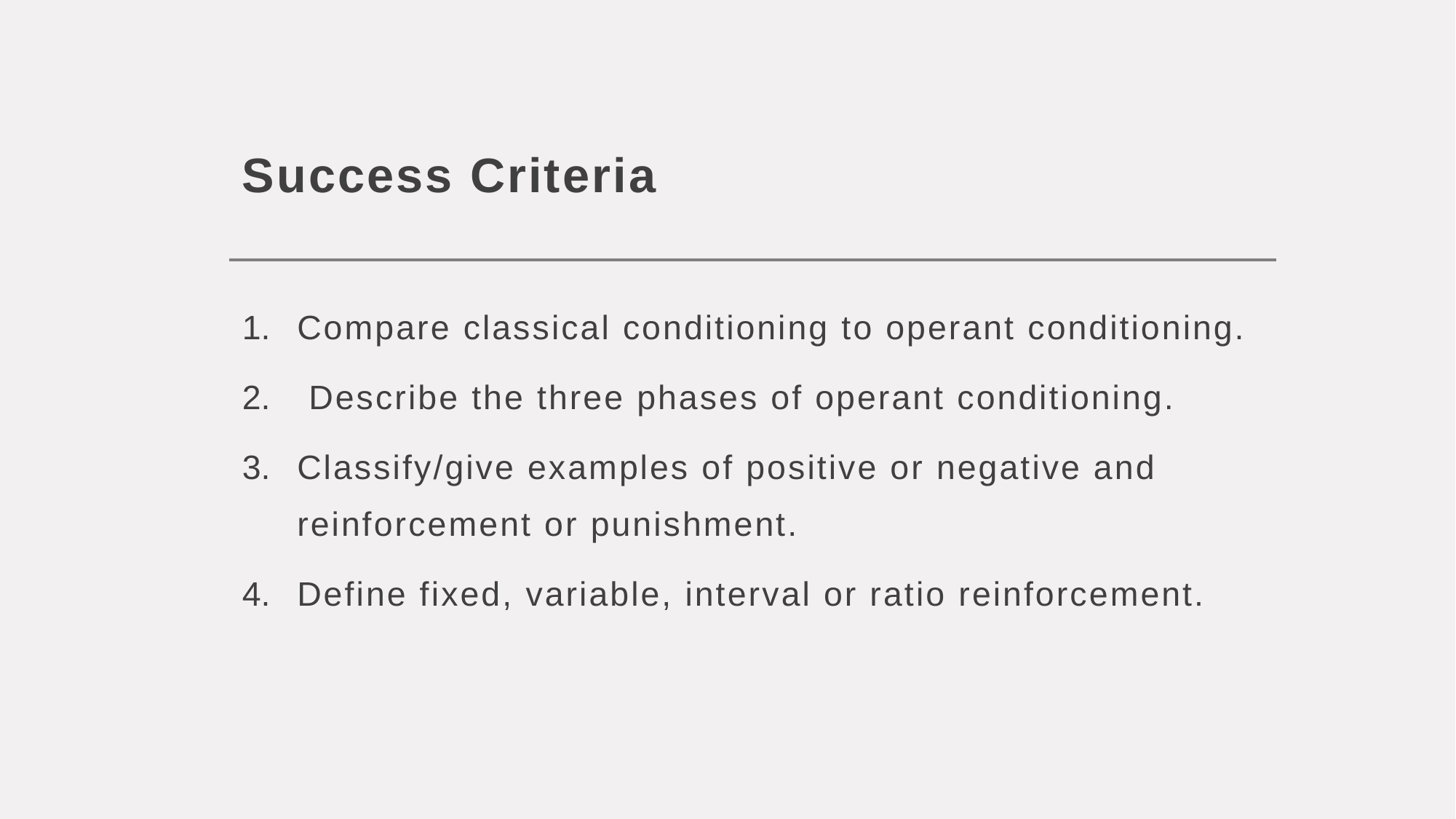

# Success Criteria
Compare classical conditioning to operant conditioning.
 Describe the three phases of operant conditioning.
Classify/give examples of positive or negative and reinforcement or punishment.
Define fixed, variable, interval or ratio reinforcement.